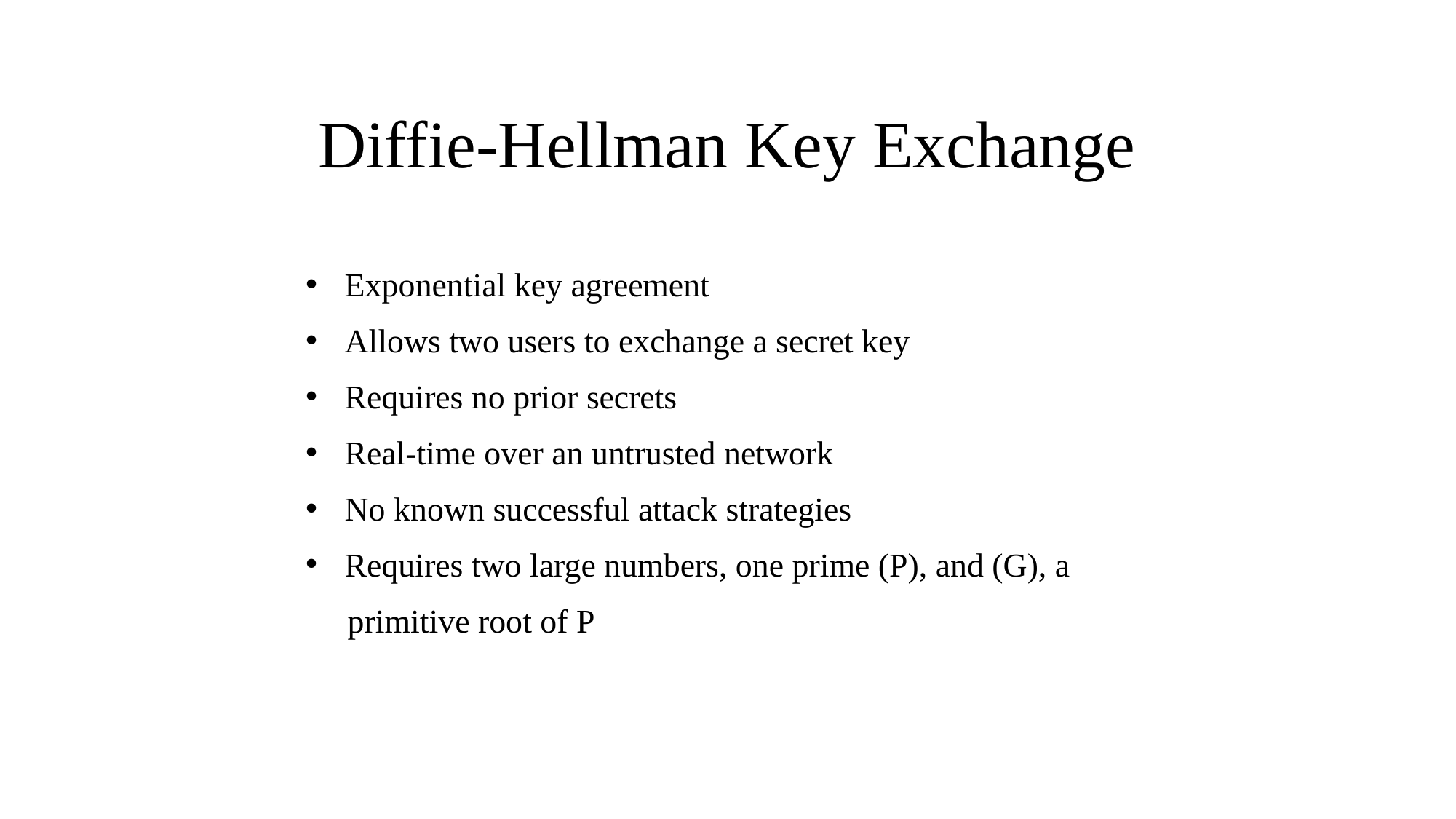

# Diffie-Hellman Key Exchange

Exponential key agreement
Allows two users to exchange a secret key
Requires no prior secrets
Real-time over an untrusted network
No known successful attack strategies
Requires two large numbers, one prime (P), and (G), a
     primitive root of P